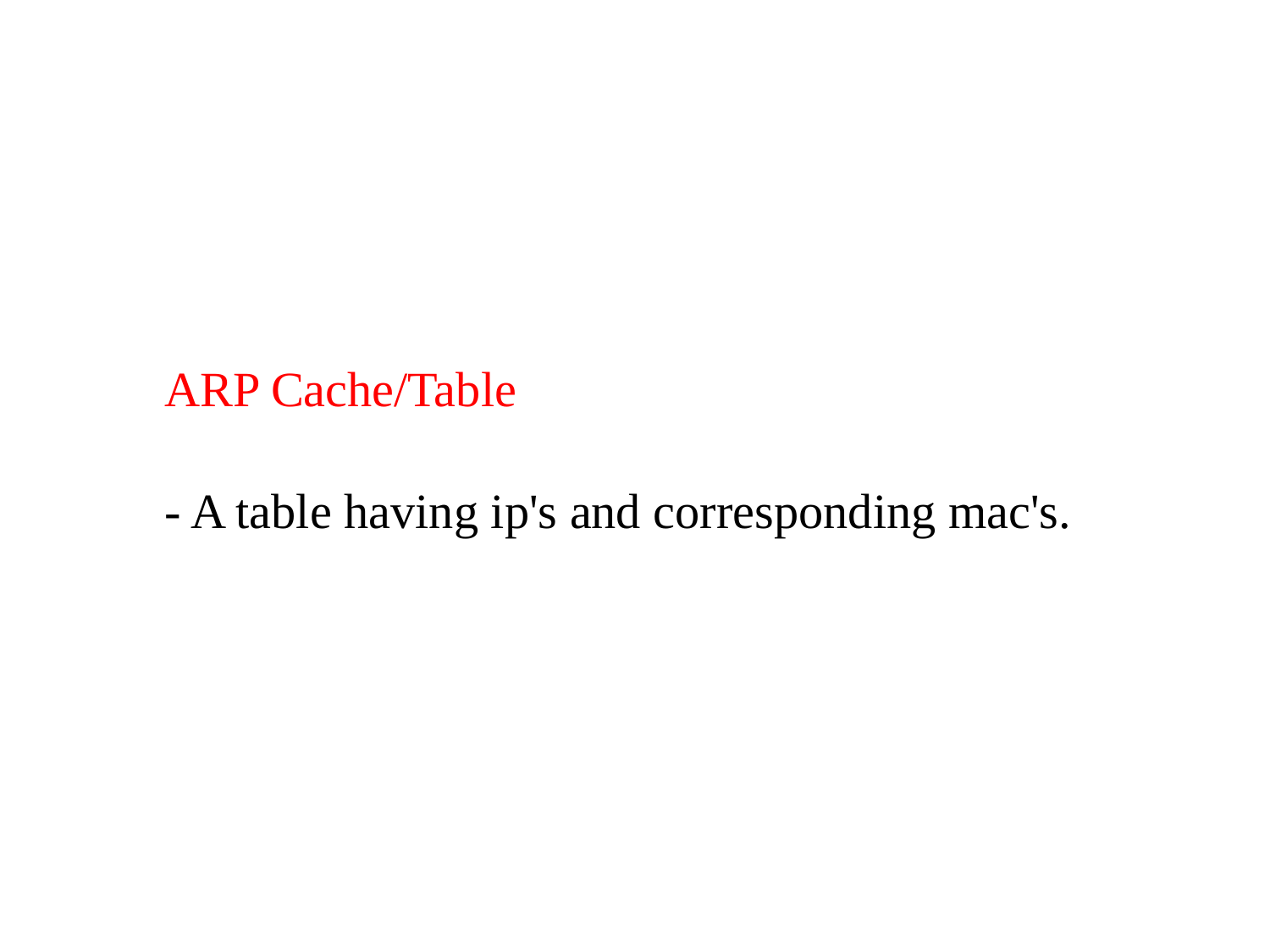

ARP Cache/Table

- A table having ip's and corresponding mac's.